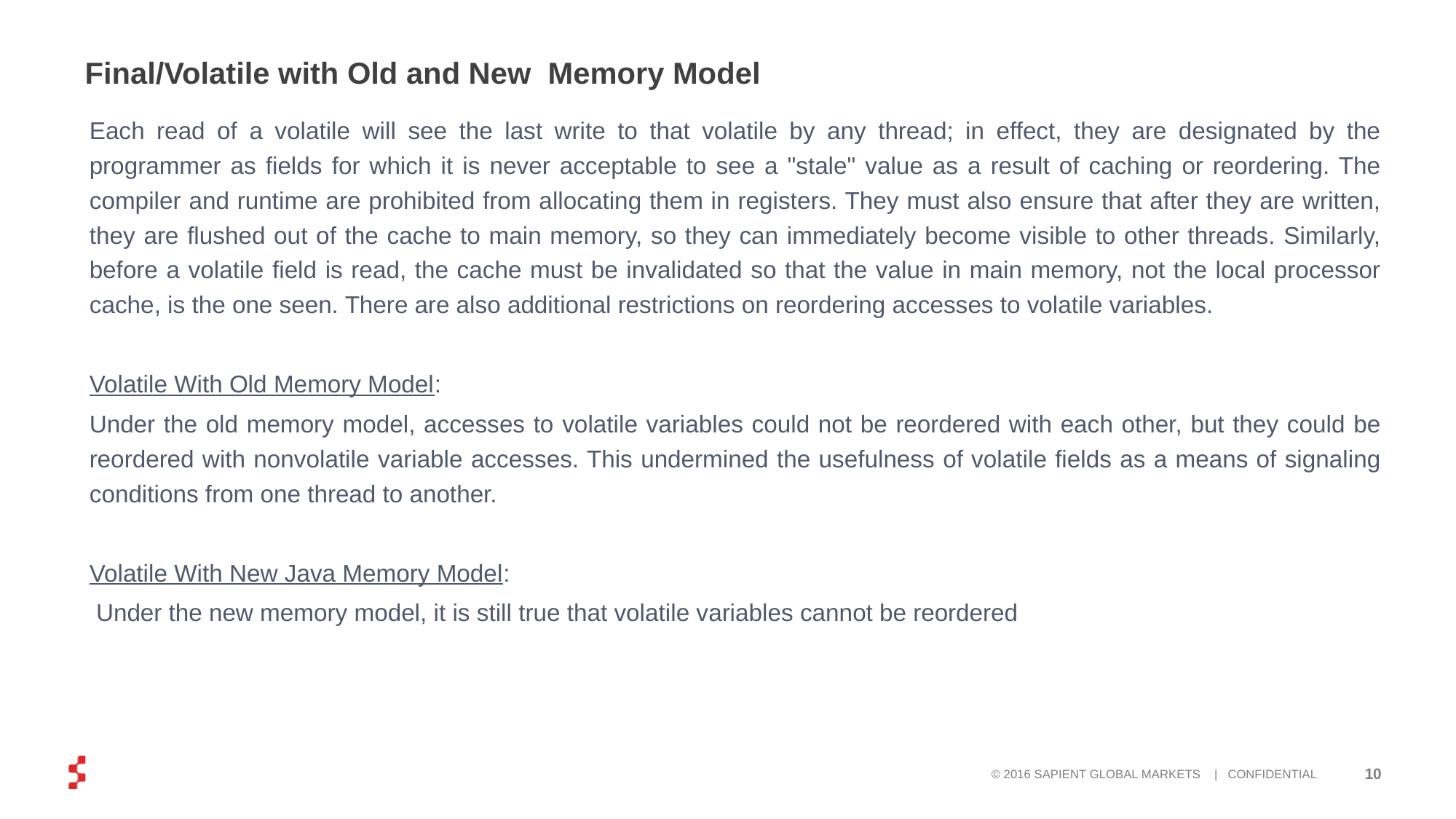

# Final/Volatile with Old and New  Memory Model
Each read of a volatile will see the last write to that volatile by any thread; in effect, they are designated by the programmer as fields for which it is never acceptable to see a "stale" value as a result of caching or reordering. The compiler and runtime are prohibited from allocating them in registers. They must also ensure that after they are written, they are flushed out of the cache to main memory, so they can immediately become visible to other threads. Similarly, before a volatile field is read, the cache must be invalidated so that the value in main memory, not the local processor cache, is the one seen. There are also additional restrictions on reordering accesses to volatile variables.

Volatile With Old Memory Model:
Under the old memory model, accesses to volatile variables could not be reordered with each other, but they could be reordered with nonvolatile variable accesses. This undermined the usefulness of volatile fields as a means of signaling conditions from one thread to another.

Volatile With New Java Memory Model:
 Under the new memory model, it is still true that volatile variables cannot be reordered